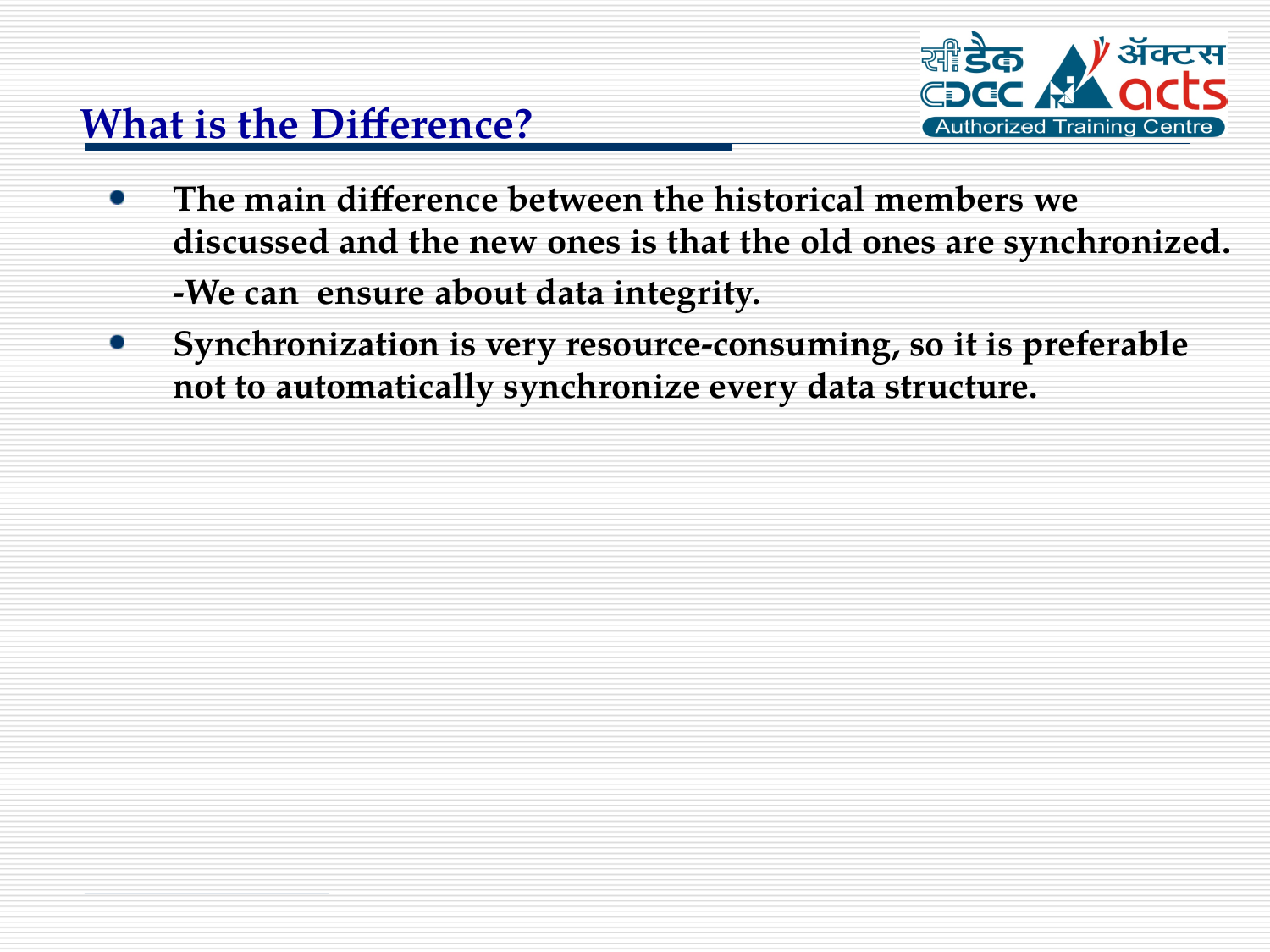

What is the Difference?
The main difference between the historical members we discussed and the new ones is that the old ones are synchronized.
-We can  ensure about data integrity.
Synchronization is very resource-consuming, so it is preferable not to automatically synchronize every data structure.